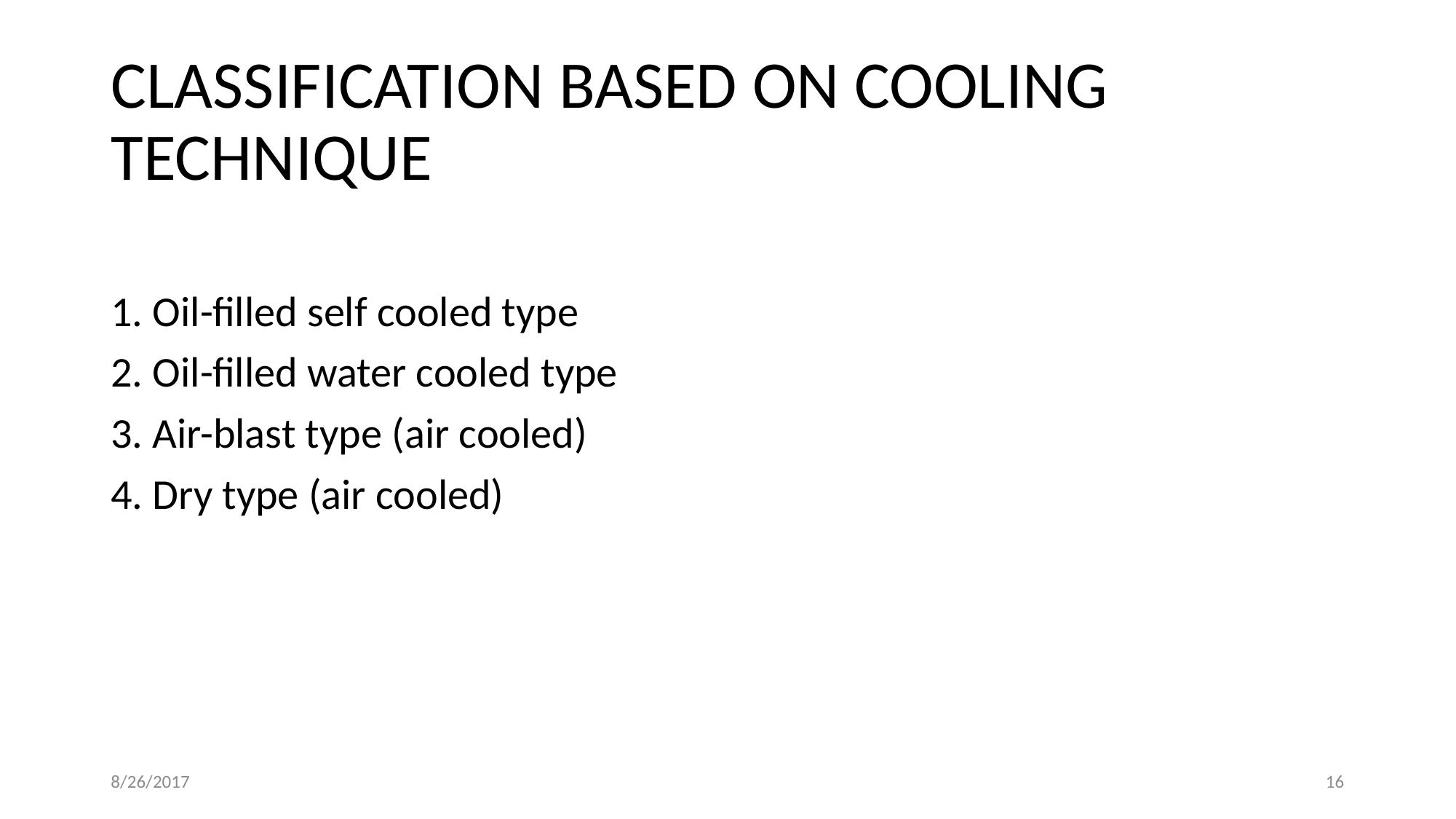

# CLASSIFICATION BASED ON COOLING TECHNIQUE

1. Oil­-filled self cooled type
2. Oil­-filled water cooled type
3. Air-blast type (air cooled)
4. Dry type (air cooled)

8/26/2017
16